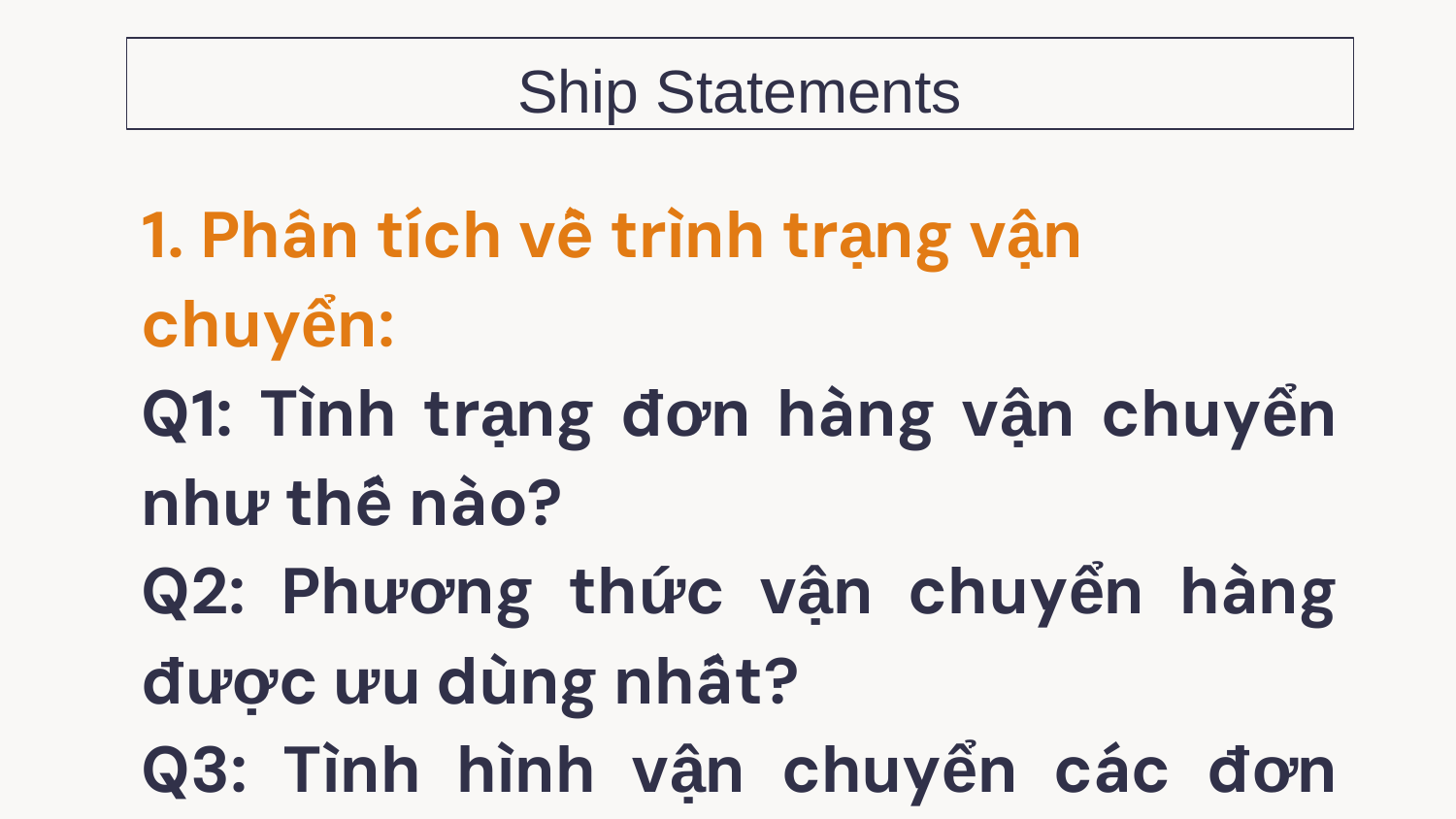

# Ship Statements
1. Phân tích về trình trạng vận chuyển:
Q1: Tình trạng đơn hàng vận chuyển như thế nào?
Q2: Phương thức vận chuyển hàng được ưu dùng nhất?
Q3: Tình hình vận chuyển các đơn hàng theo năm?
Q4: Tổng doanh số vận chuyển theo từng loại doanh mục sản phẩm và phương thức giao hàng?
Q5: Tổng doanh số vận chuyển theo từng thị trường và phương thức giao hàng?